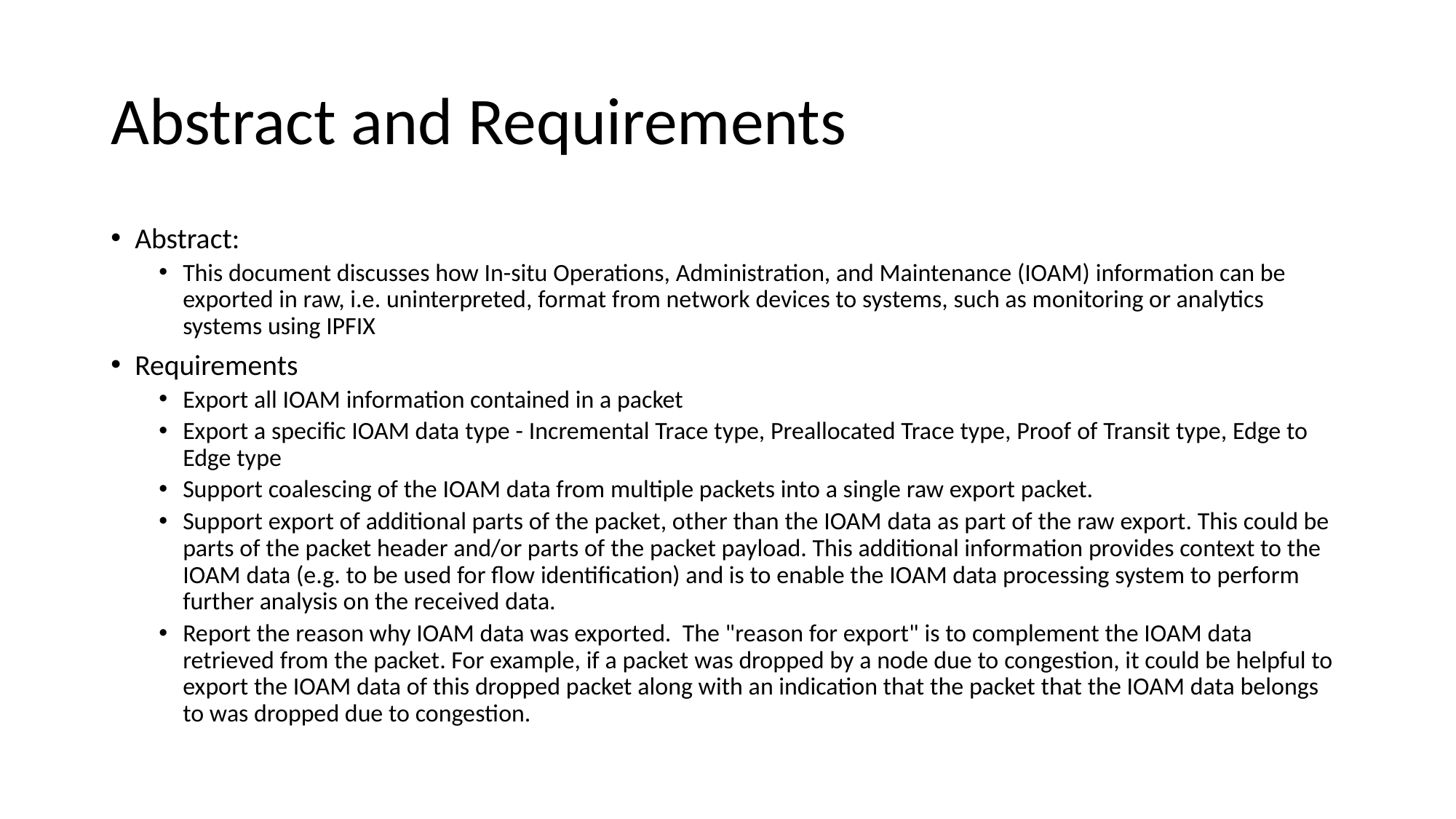

# Abstract and Requirements
Abstract:
This document discusses how In-situ Operations, Administration, and Maintenance (IOAM) information can be exported in raw, i.e. uninterpreted, format from network devices to systems, such as monitoring or analytics systems using IPFIX
Requirements
Export all IOAM information contained in a packet
Export a specific IOAM data type - Incremental Trace type, Preallocated Trace type, Proof of Transit type, Edge to Edge type
Support coalescing of the IOAM data from multiple packets into a single raw export packet.
Support export of additional parts of the packet, other than the IOAM data as part of the raw export. This could be parts of the packet header and/or parts of the packet payload. This additional information provides context to the IOAM data (e.g. to be used for flow identification) and is to enable the IOAM data processing system to perform further analysis on the received data.
Report the reason why IOAM data was exported.  The "reason for export" is to complement the IOAM data retrieved from the packet. For example, if a packet was dropped by a node due to congestion, it could be helpful to export the IOAM data of this dropped packet along with an indication that the packet that the IOAM data belongs to was dropped due to congestion.